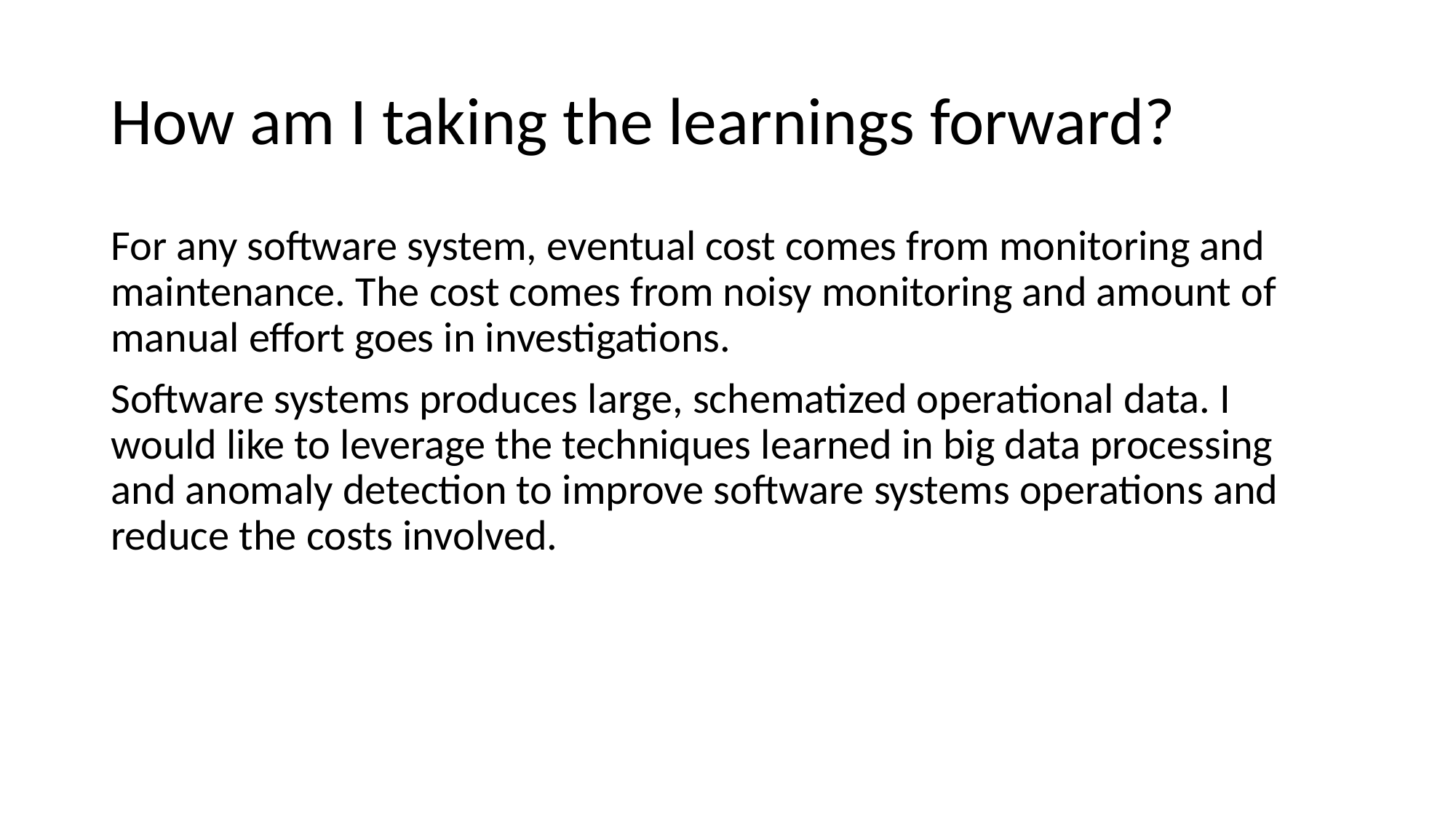

# How am I taking the learnings forward?
For any software system, eventual cost comes from monitoring and maintenance. The cost comes from noisy monitoring and amount of manual effort goes in investigations.
Software systems produces large, schematized operational data. I would like to leverage the techniques learned in big data processing and anomaly detection to improve software systems operations and reduce the costs involved.